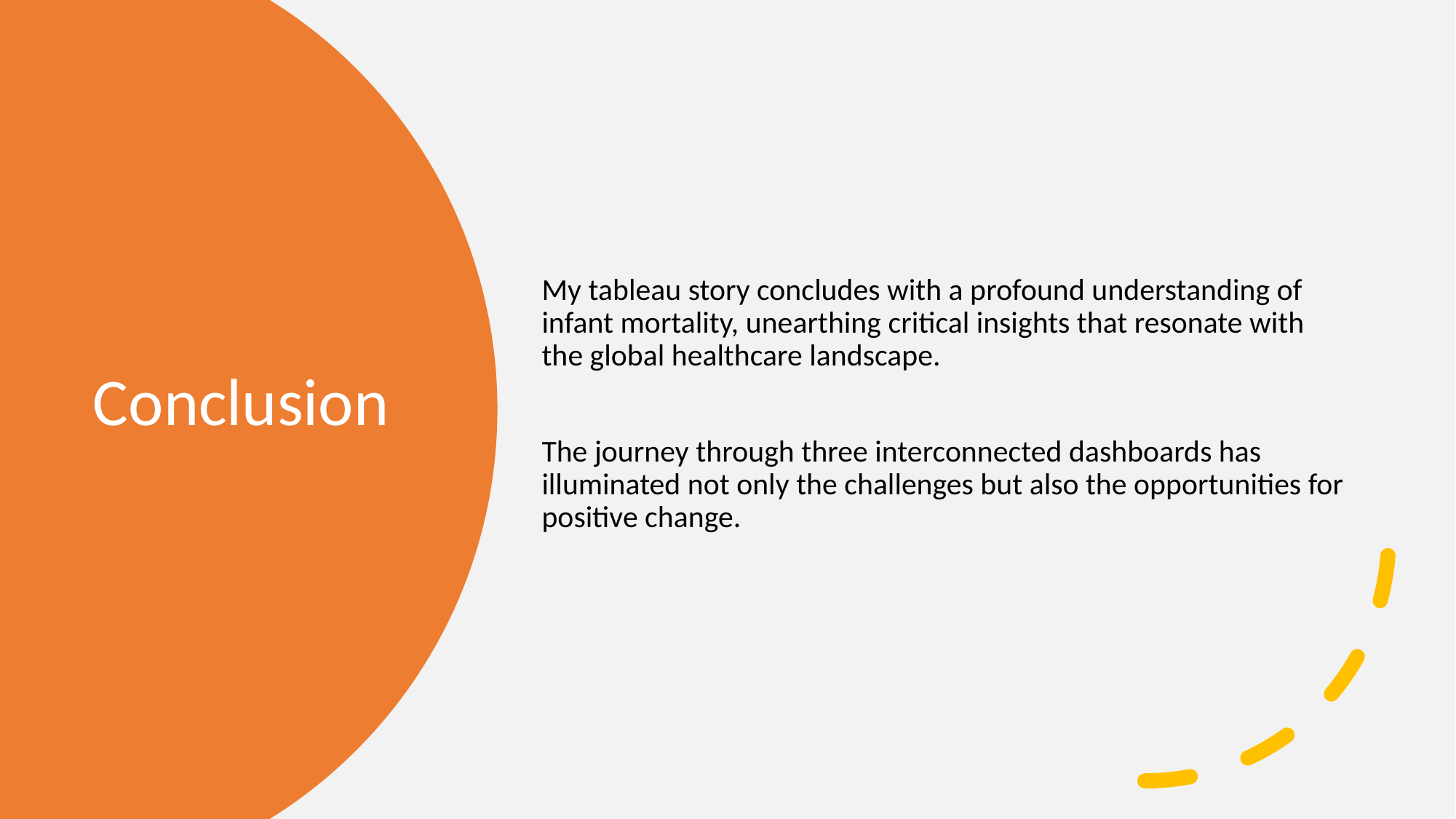

My tableau story concludes with a profound understanding of infant mortality, unearthing critical insights that resonate with the global healthcare landscape.

The journey through three interconnected dashboards has illuminated not only the challenges but also the opportunities for positive change.
# Conclusion